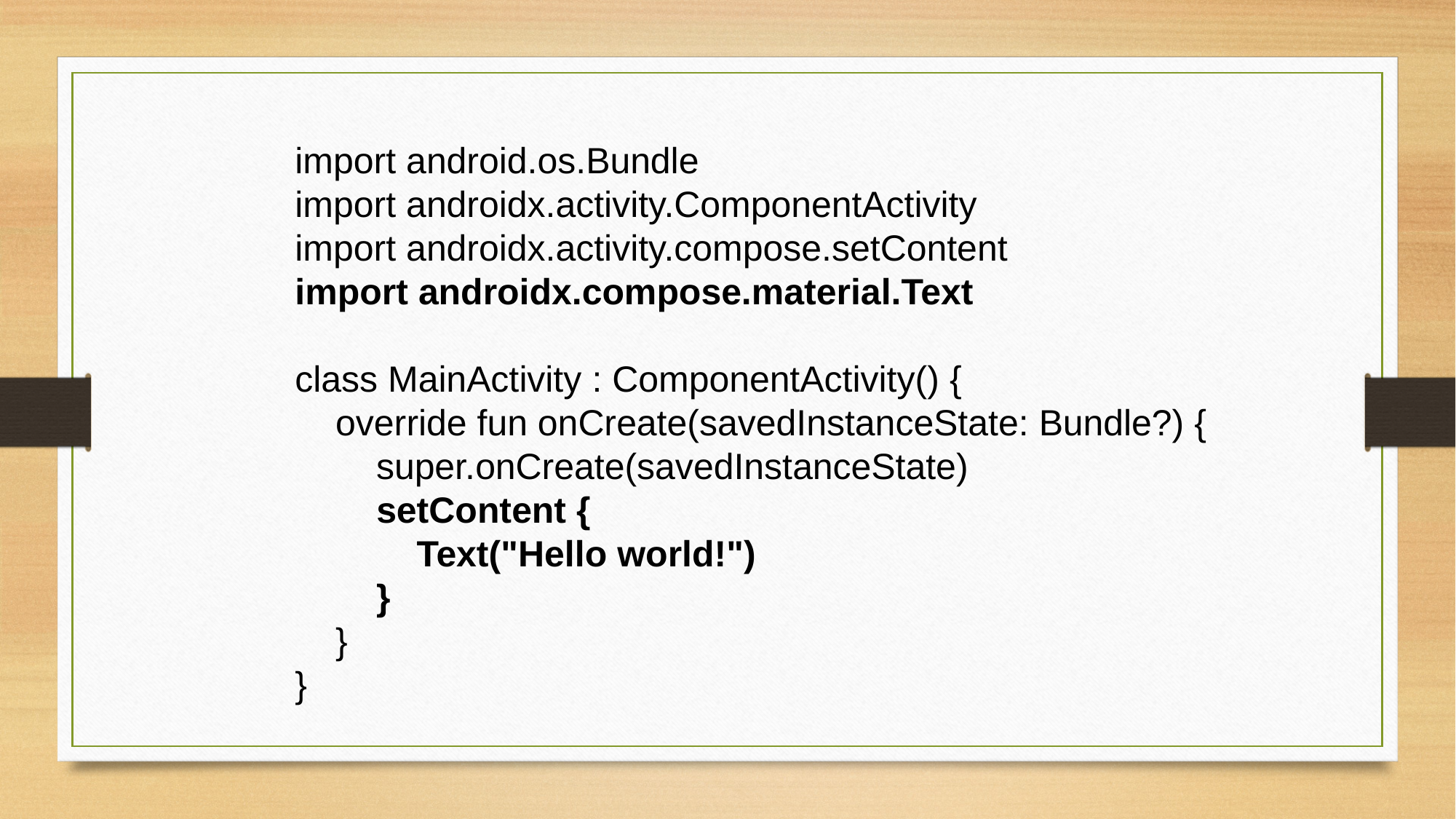

import android.os.Bundle
import androidx.activity.ComponentActivity
import androidx.activity.compose.setContent
import androidx.compose.material.Text
class MainActivity : ComponentActivity() {
    override fun onCreate(savedInstanceState: Bundle?) {
        super.onCreate(savedInstanceState)
        setContent {
            Text("Hello world!")
        }
    }
}